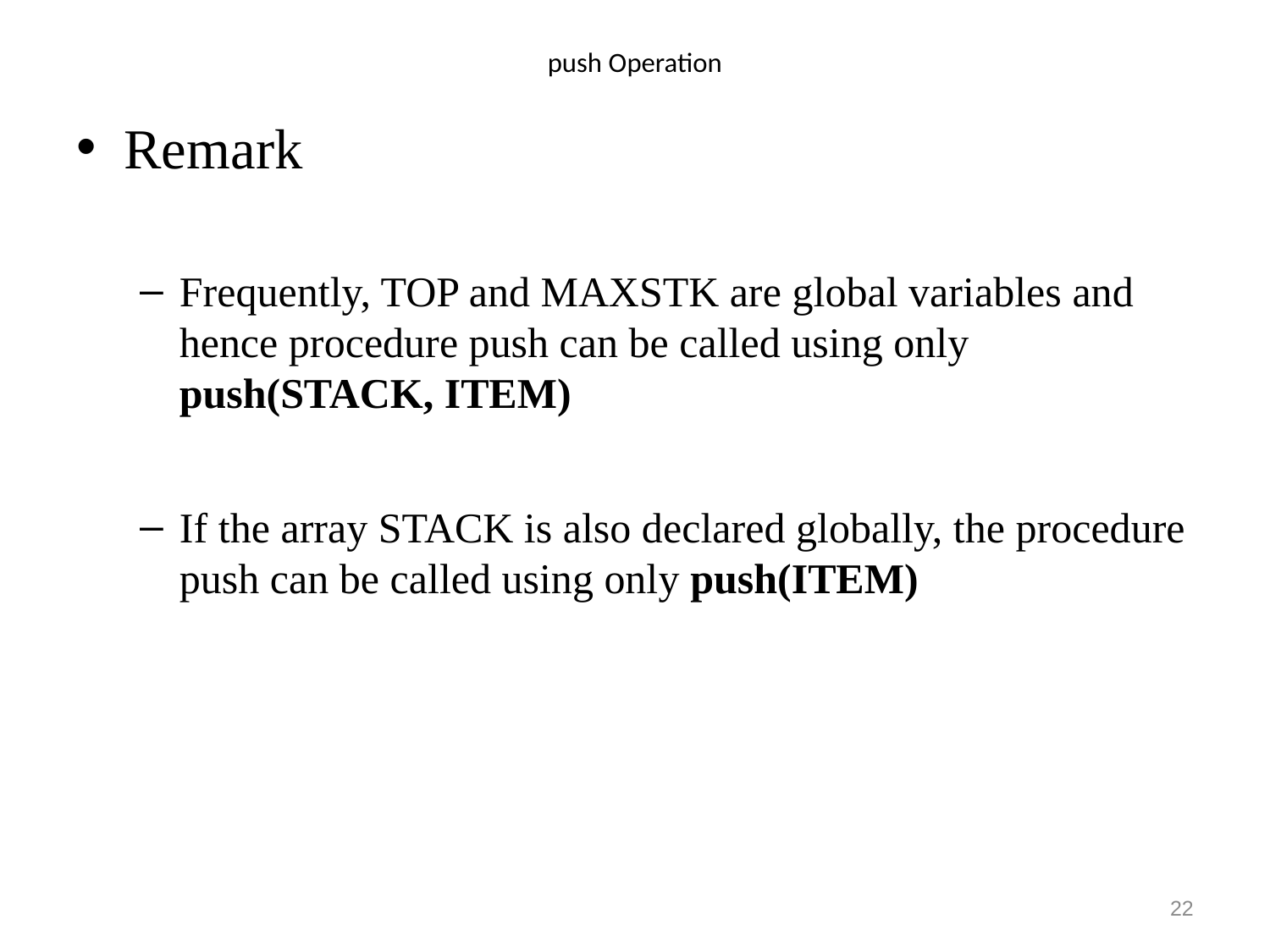

# push Operation
Remark

Frequently, TOP and MAXSTK are global variables and hence procedure push can be called using only push(STACK, ITEM)

If the array STACK is also declared globally, the procedure push can be called using only push(ITEM)

22